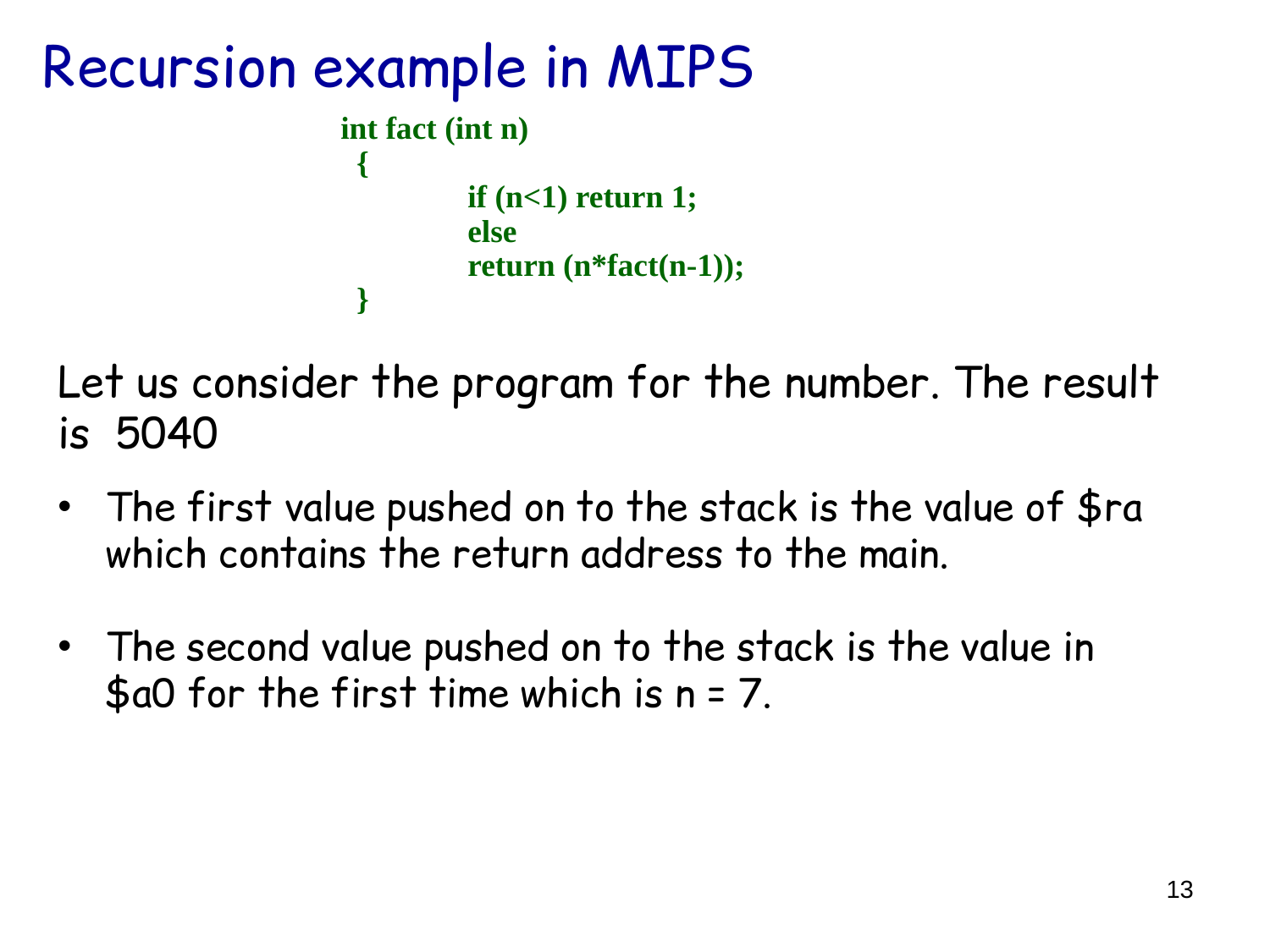

Recursion example in MIPS
int fact (int n)
  {
	if (n<1) return 1;
	else
	return (n*fact(n-1));
  }
Let us consider the program for the number. The result is  5040

The first value pushed on to the stack is the value of $ra which contains the return address to the main.

The second value pushed on to the stack is the value in $a0 for the first time which is n = 7.

13